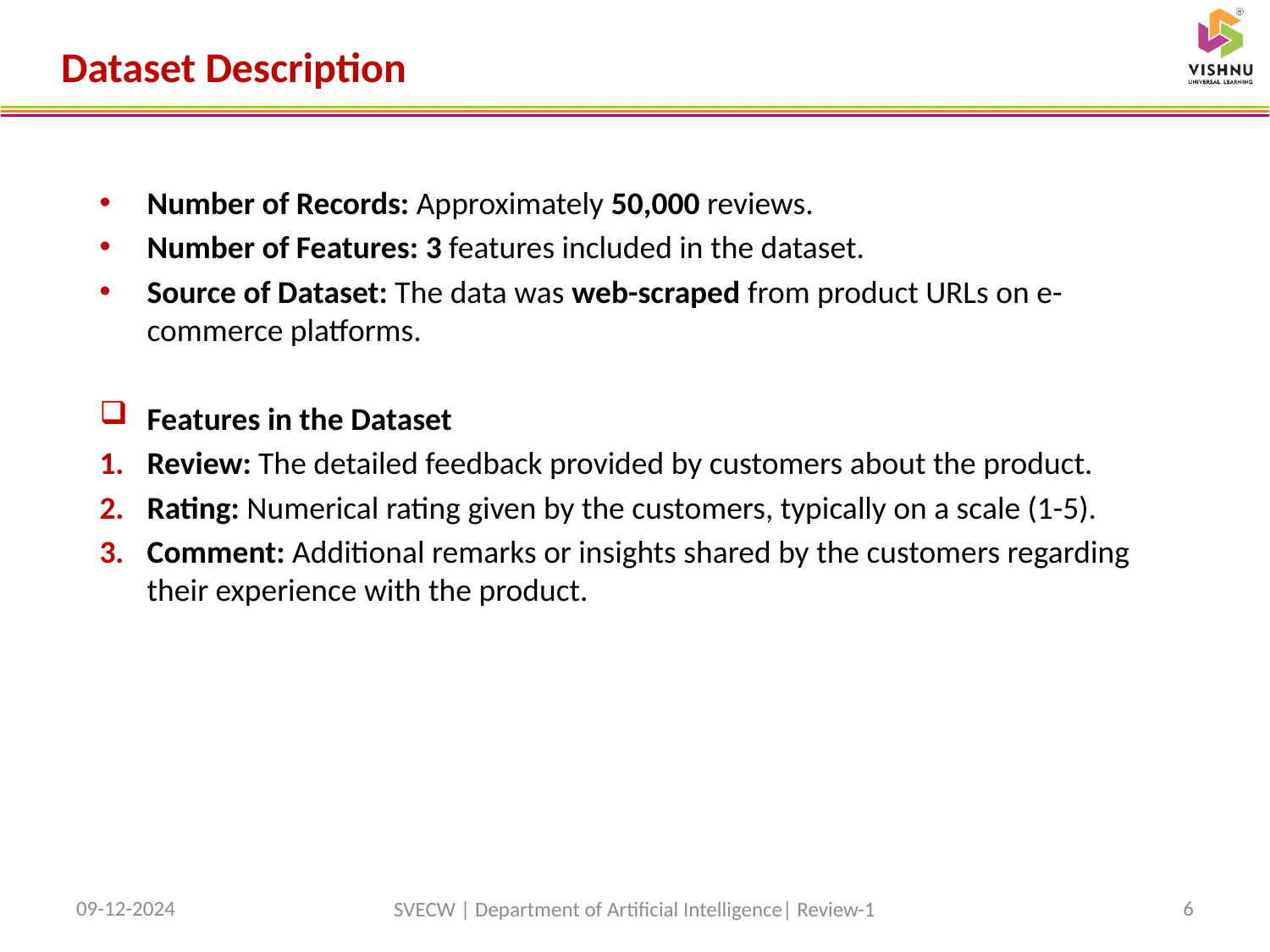

# Dataset Description
Number of Records: Approximately 50,000 reviews.
Number of Features: 3 features included in the dataset.
Source of Dataset: The data was web-scraped from product URLs on e-commerce platforms.

Features in the Dataset
Review: The detailed feedback provided by customers about the product.
Rating: Numerical rating given by the customers, typically on a scale (1-5).
Comment: Additional remarks or insights shared by the customers regarding their experience with the product.

09-12-2024
6
SVECW | Department of Artificial Intelligence| Review-1